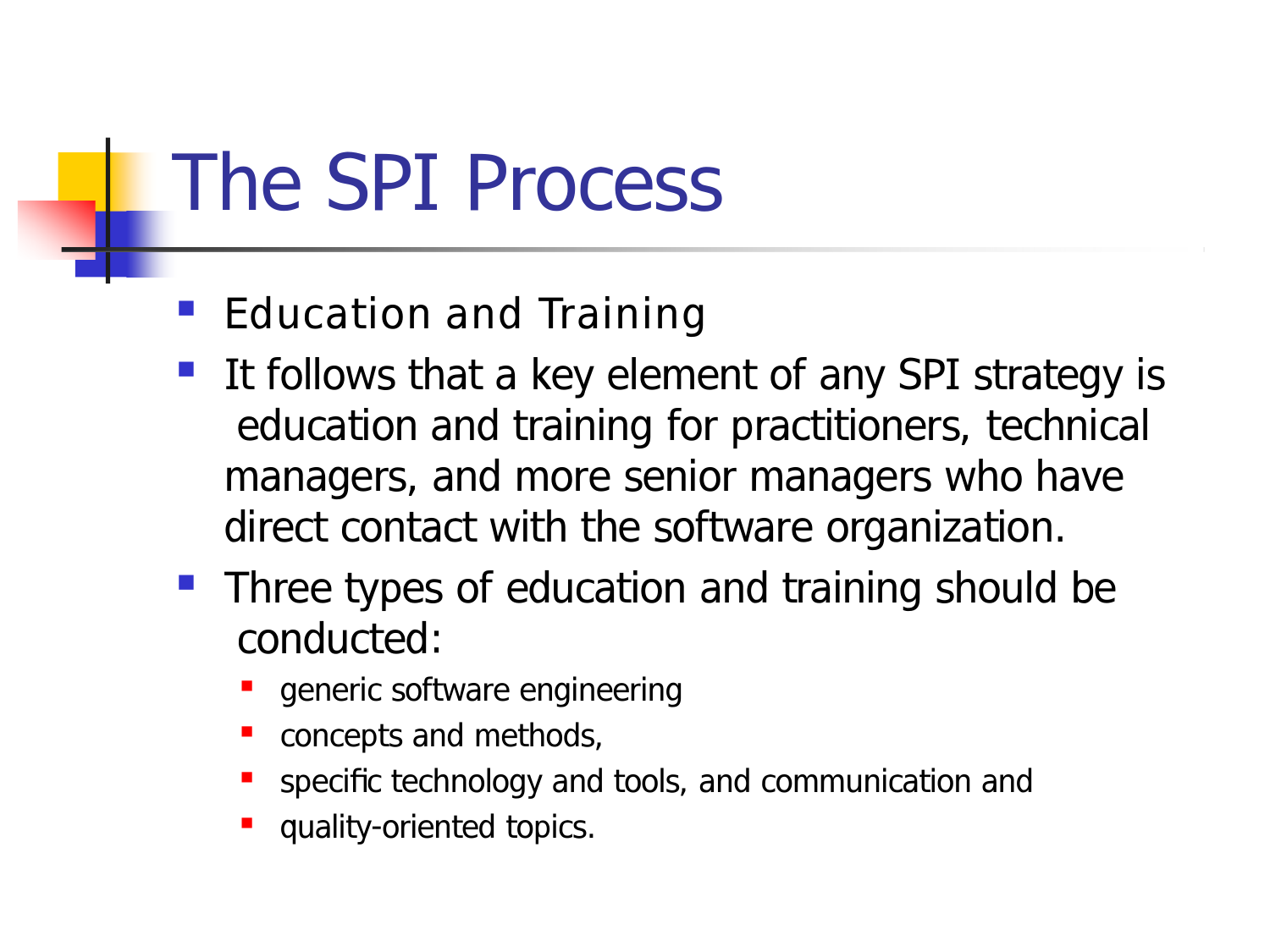

# The SPI Process
Education and Training
It follows that a key element of any SPI strategy is  education and training for practitioners, technical  managers, and more senior managers who have  direct contact with the software organization.
Three types of education and training should be  conducted:
generic software engineering
concepts and methods,
specific technology and tools, and communication and
quality-oriented topics.